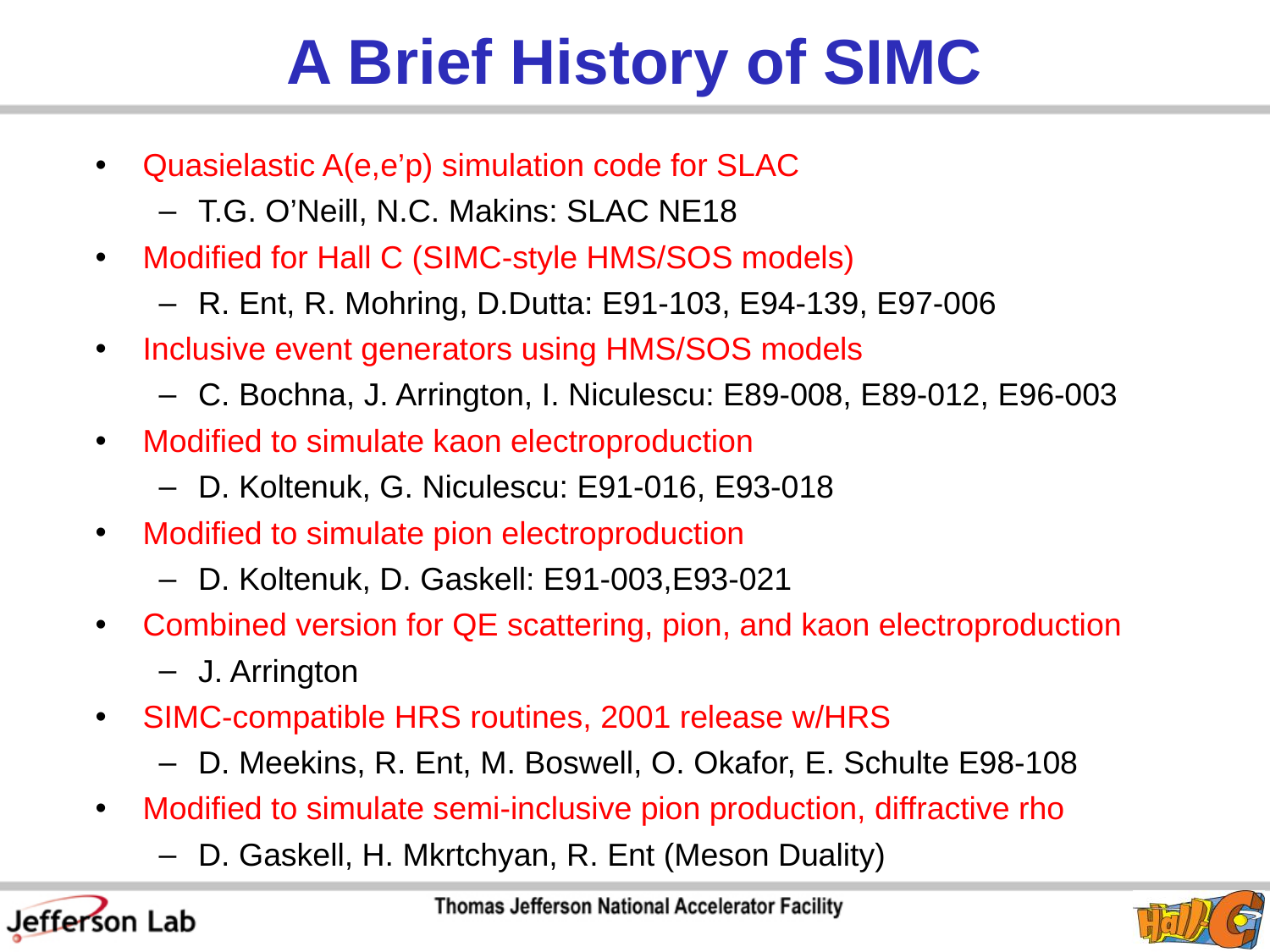

# A Brief History of SIMC
Quasielastic A(e,e’p) simulation code for SLAC
T.G. O’Neill, N.C. Makins: SLAC NE18
Modified for Hall C (SIMC-style HMS/SOS models)
R. Ent, R. Mohring, D.Dutta: E91-103, E94-139, E97-006
Inclusive event generators using HMS/SOS models
C. Bochna, J. Arrington, I. Niculescu: E89-008, E89-012, E96-003
Modified to simulate kaon electroproduction
D. Koltenuk, G. Niculescu: E91-016, E93-018
Modified to simulate pion electroproduction
D. Koltenuk, D. Gaskell: E91-003,E93-021
Combined version for QE scattering, pion, and kaon electroproduction
J. Arrington
SIMC-compatible HRS routines, 2001 release w/HRS
D. Meekins, R. Ent, M. Boswell, O. Okafor, E. Schulte E98-108
Modified to simulate semi-inclusive pion production, diffractive rho
D. Gaskell, H. Mkrtchyan, R. Ent (Meson Duality)